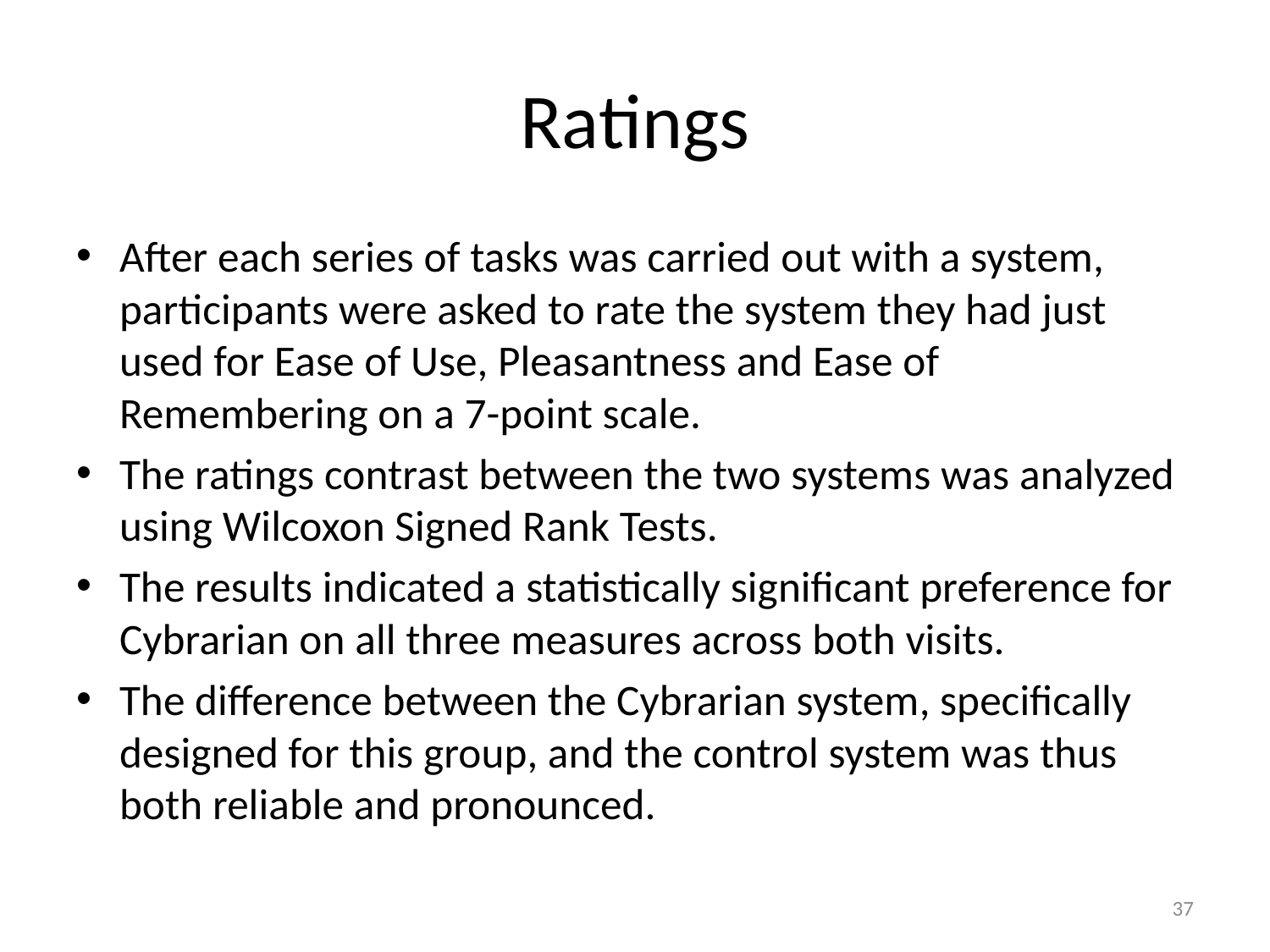

# Ratings
After each series of tasks was carried out with a system, participants were asked to rate the system they had just used for Ease of Use, Pleasantness and Ease of Remembering on a 7-point scale.
The ratings contrast between the two systems was analyzed using Wilcoxon Signed Rank Tests.
The results indicated a statistically significant preference for Cybrarian on all three measures across both visits.
The difference between the Cybrarian system, specifically designed for this group, and the control system was thus both reliable and pronounced.

37